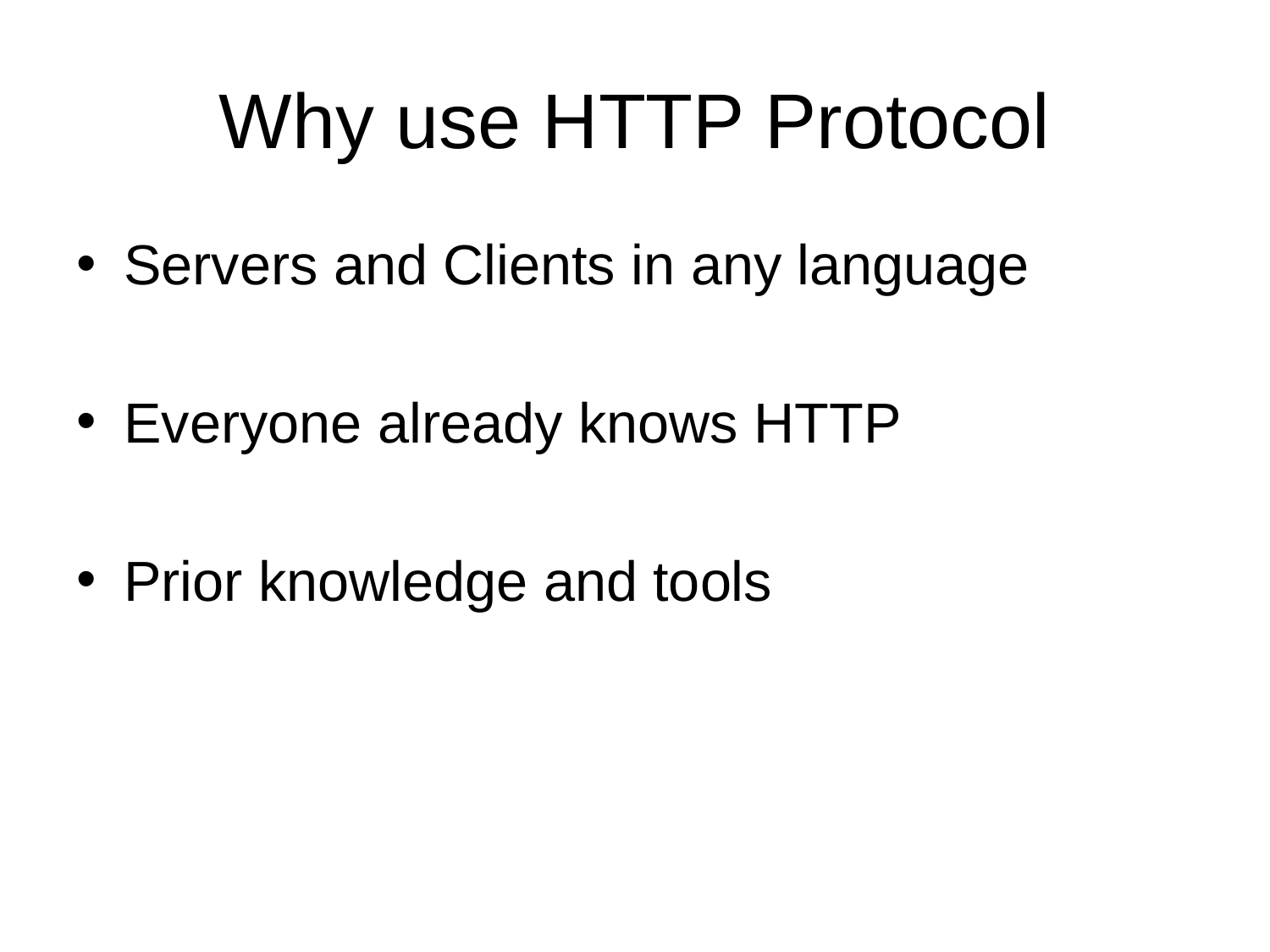

# Why use HTTP Protocol
Servers and Clients in any language

Everyone already knows HTTP

Prior knowledge and tools